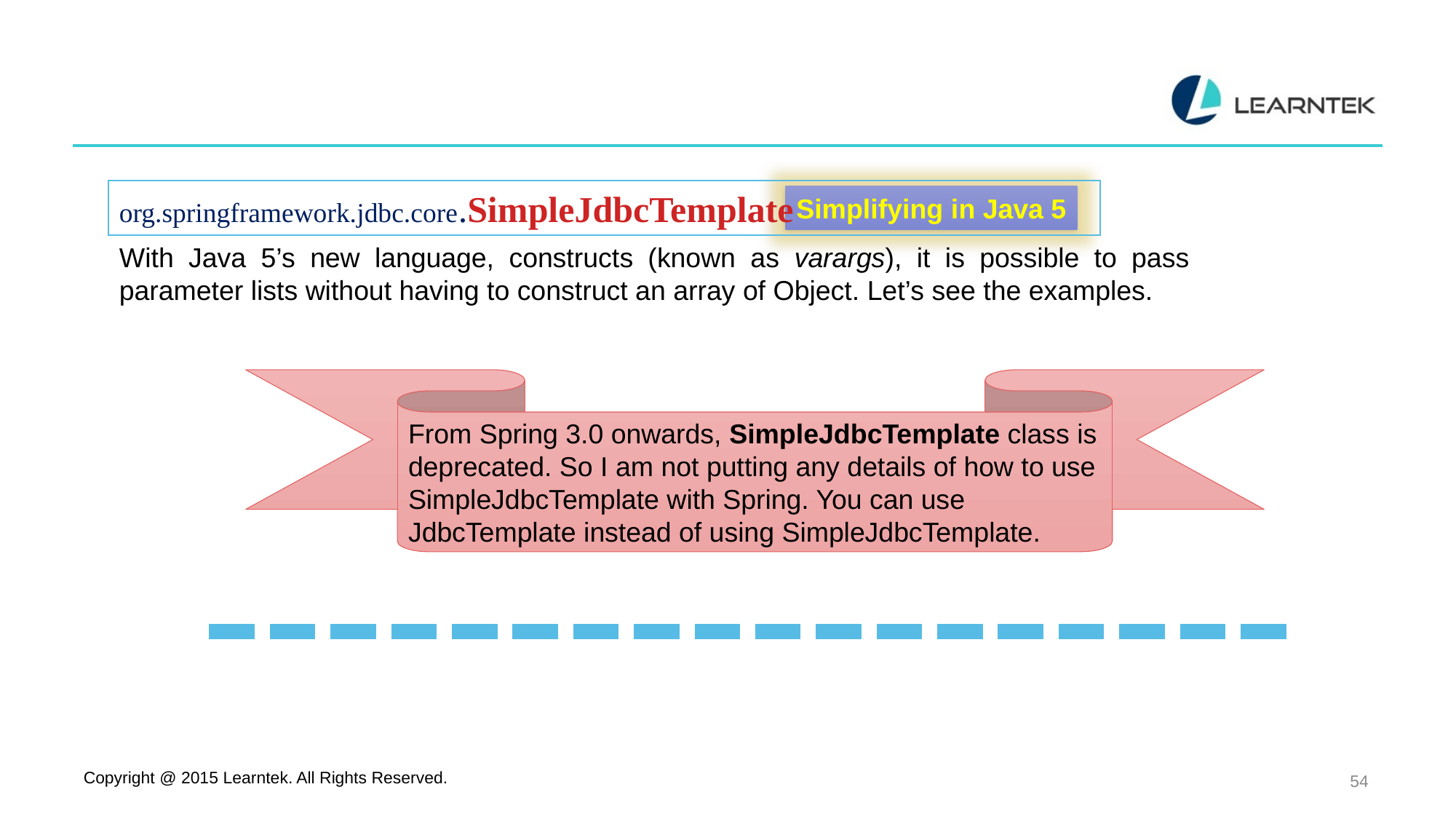

org.springframework.jdbc.core.SimpleJdbcTemplate
Simplifying in Java 5
With Java 5’s new language, constructs (known as varargs), it is possible to pass parameter lists without having to construct an array of Object. Let’s see the examples.

From Spring 3.0 onwards, SimpleJdbcTemplate class is deprecated. So I am not putting any details of how to use SimpleJdbcTemplate with Spring. You can use JdbcTemplate instead of using SimpleJdbcTemplate.
Copyright @ 2015 Learntek. All Rights Reserved.
54